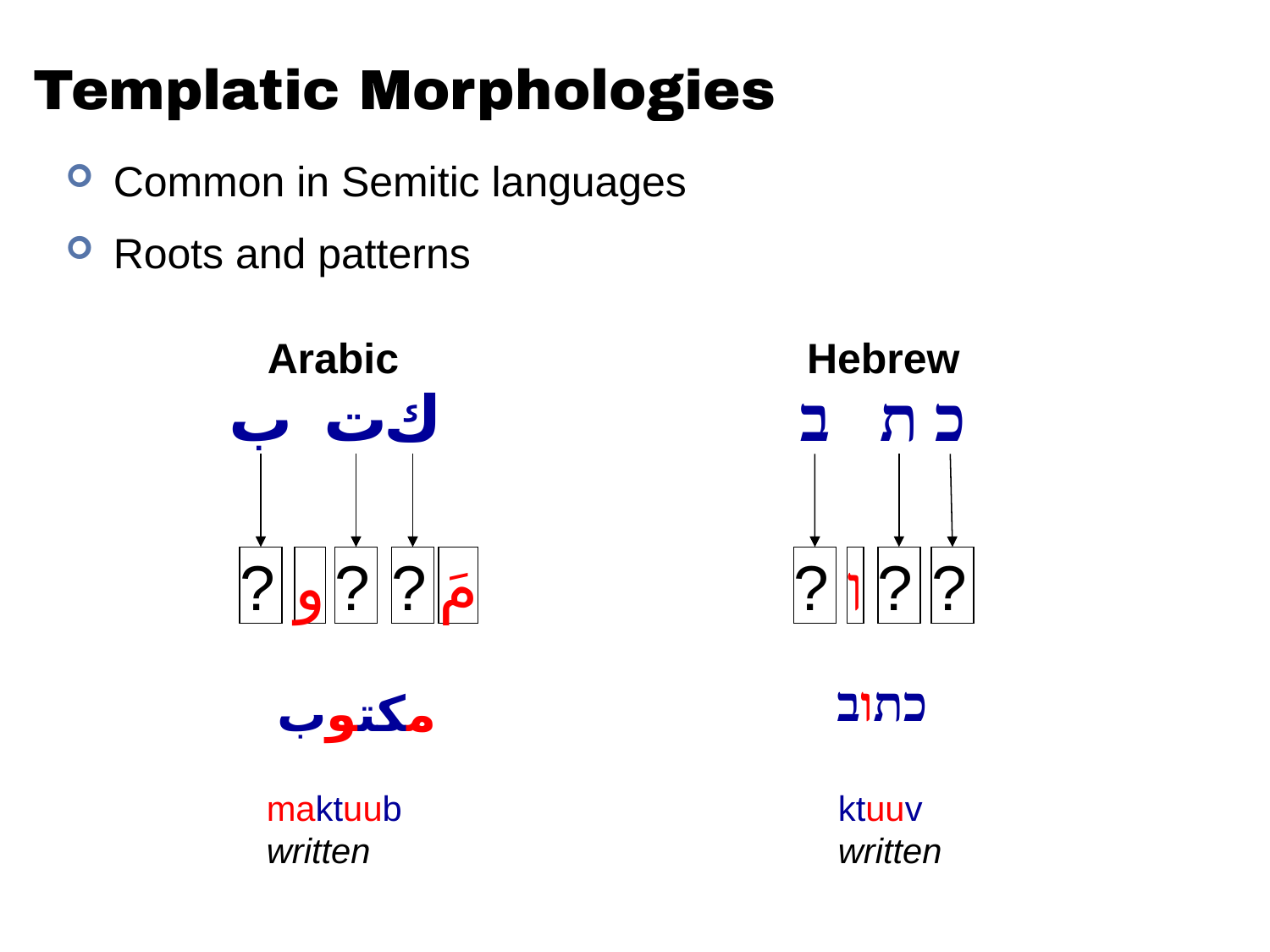

# Templatic Morphologies
Common in Semitic languages
Roots and patterns

Arabic
Hebrew
ب
ت
ك
ב
ת
כ
?
و
?
?
مَ
?
ו
?
?
כתוב
مكتوب
maktuub
written
ktuuv
written